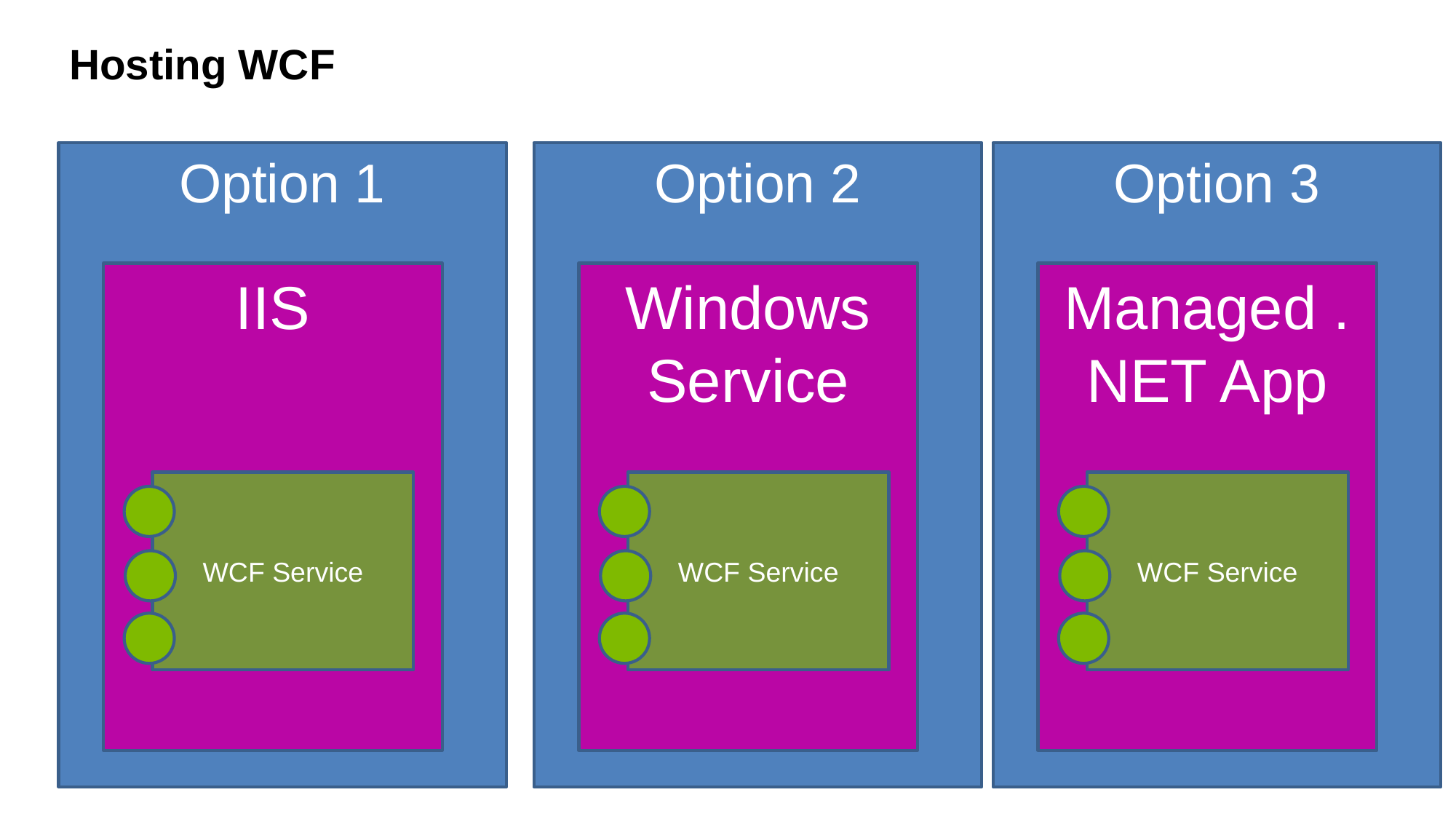

Hosting WCF

Option 1
Option 2
Option 3
IIS
Windows Service
Managed .NET App
WCF Service
WCF Service
WCF Service